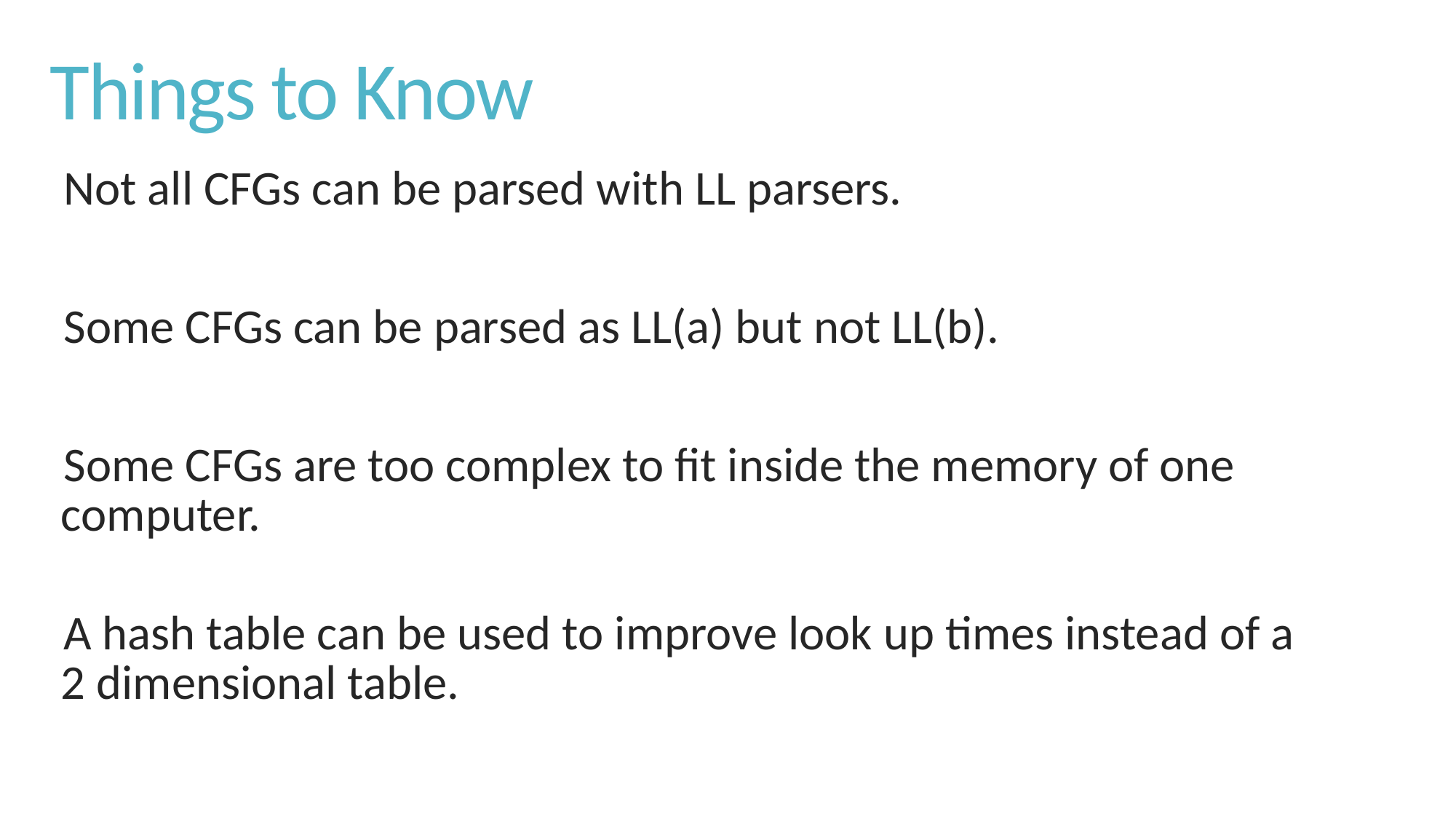

Things to Know
Not all CFGs can be parsed with LL parsers.

Some CFGs can be parsed as LL(a) but not LL(b).

Some CFGs are too complex to fit inside the memory of one computer.
A hash table can be used to improve look up times instead of a 2 dimensional table.